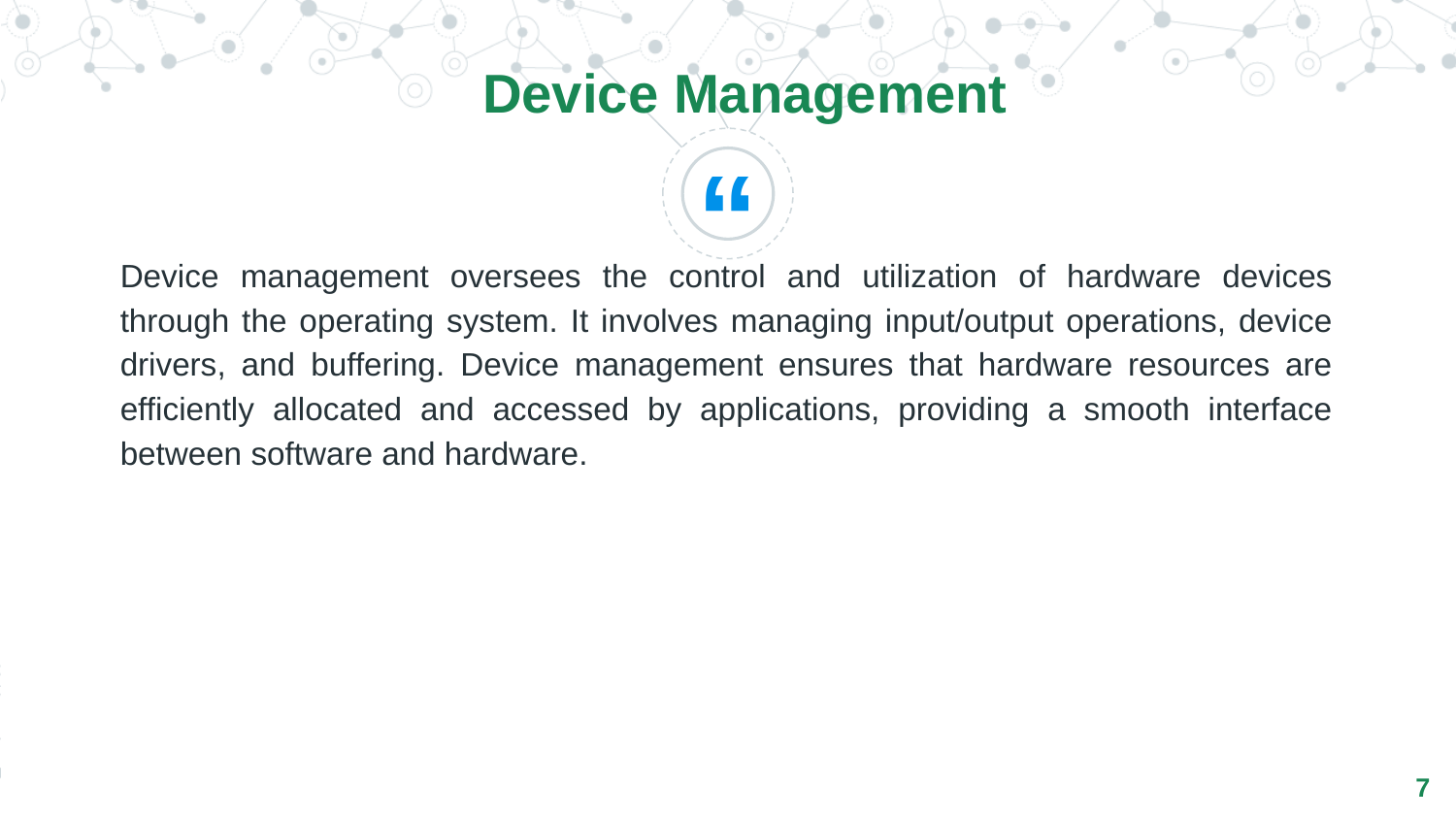

Device Management
Device management oversees the control and utilization of hardware devices through the operating system. It involves managing input/output operations, device drivers, and buffering. Device management ensures that hardware resources are efficiently allocated and accessed by applications, providing a smooth interface between software and hardware.
7